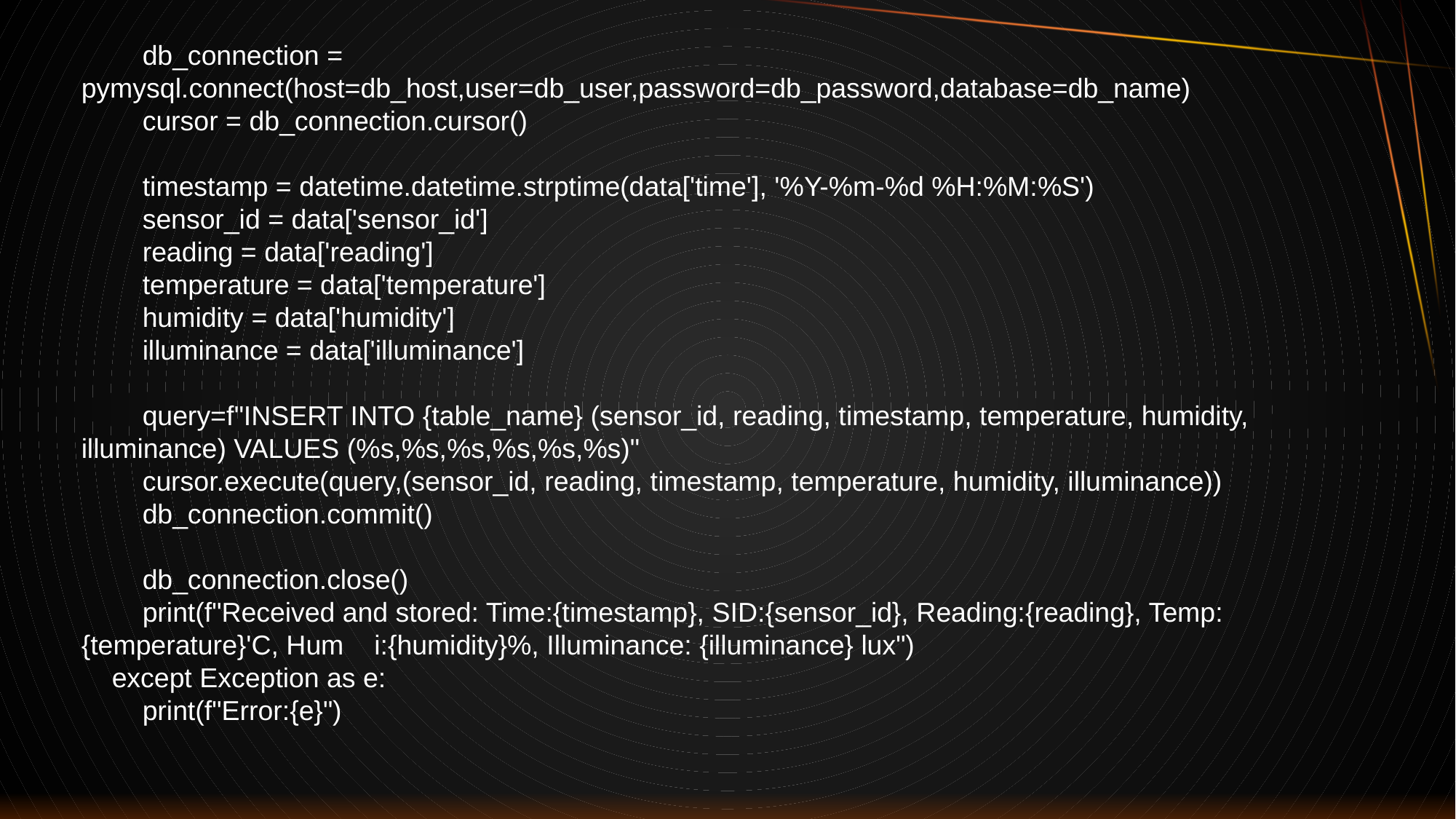

db_connection = pymysql.connect(host=db_host,user=db_user,password=db_password,database=db_name)
        cursor = db_connection.cursor()

        timestamp = datetime.datetime.strptime(data['time'], '%Y-%m-%d %H:%M:%S')
        sensor_id = data['sensor_id']
        reading = data['reading']
        temperature = data['temperature']
        humidity = data['humidity']
        illuminance = data['illuminance']

        query=f"INSERT INTO {table_name} (sensor_id, reading, timestamp, temperature, humidity, illuminance) VALUES (%s,%s,%s,%s,%s,%s)"
        cursor.execute(query,(sensor_id, reading, timestamp, temperature, humidity, illuminance))
        db_connection.commit()

        db_connection.close()
        print(f"Received and stored: Time:{timestamp}, SID:{sensor_id}, Reading:{reading}, Temp:{temperature}'C, Hum    i:{humidity}%, Illuminance: {illuminance} lux")
    except Exception as e:
        print(f"Error:{e}")